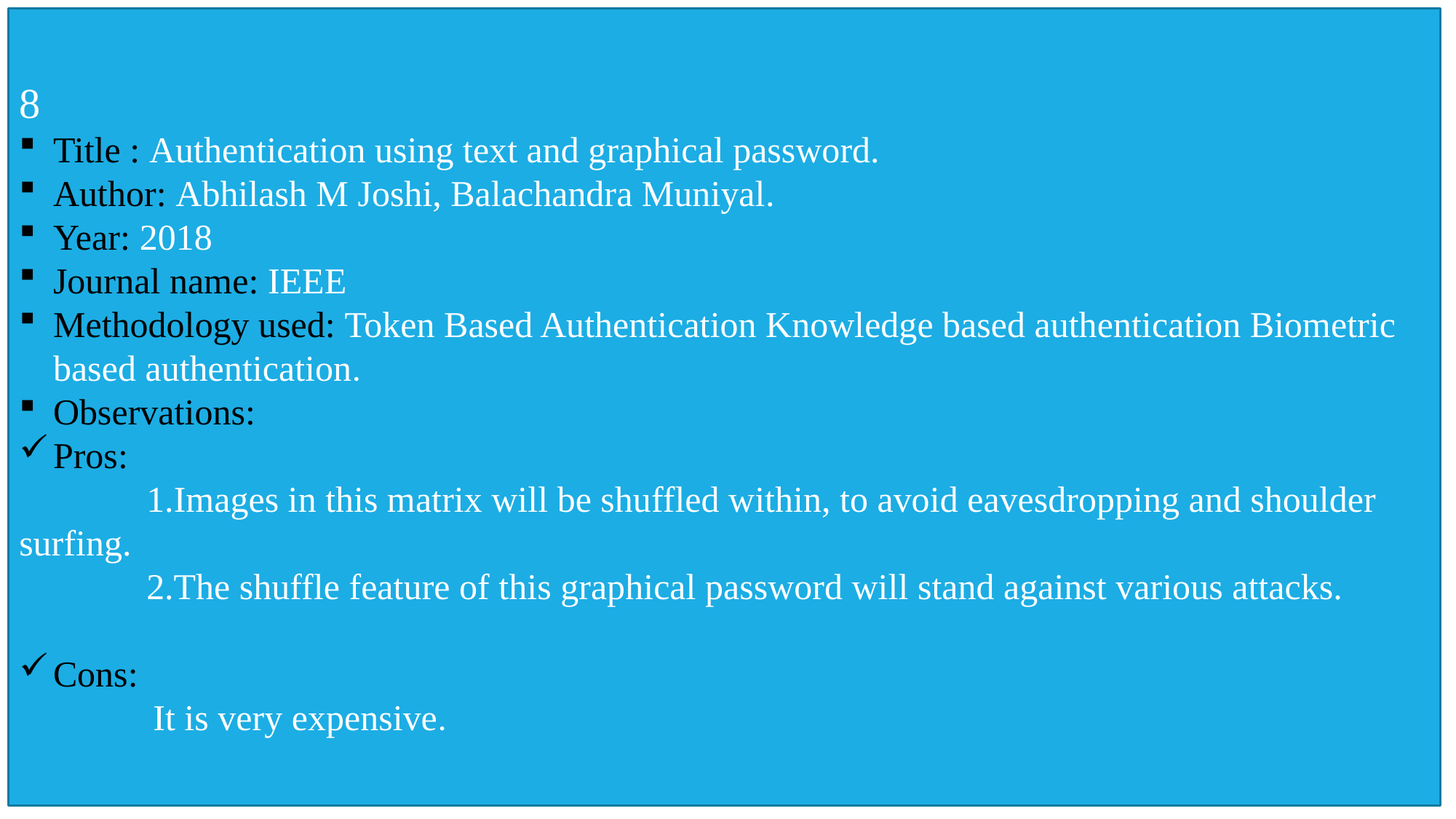

8
Title : Authentication using text and graphical password.
Author: Abhilash M Joshi, Balachandra Muniyal.
Year: 2018
Journal name: IEEE
Methodology used: Token Based Authentication Knowledge based authentication Biometric based authentication.
Observations:
Pros:
              1.Images in this matrix will be shuffled within, to avoid eavesdropping and shoulder surfing.
              2.The shuffle feature of this graphical password will stand against various attacks.

Cons:
               It is very expensive.